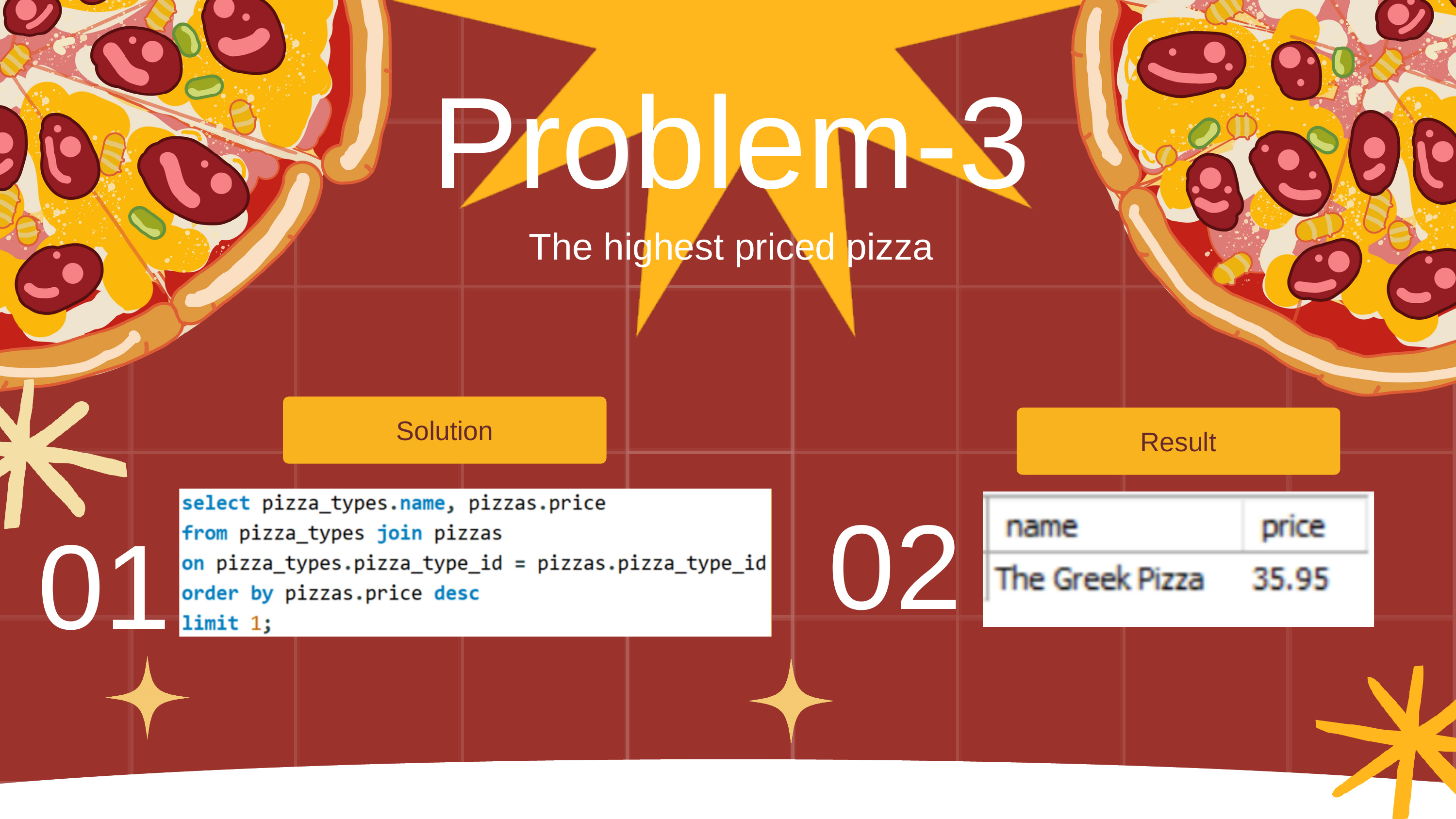

Problem-3
The highest priced pizza

Solution
Result

02
01